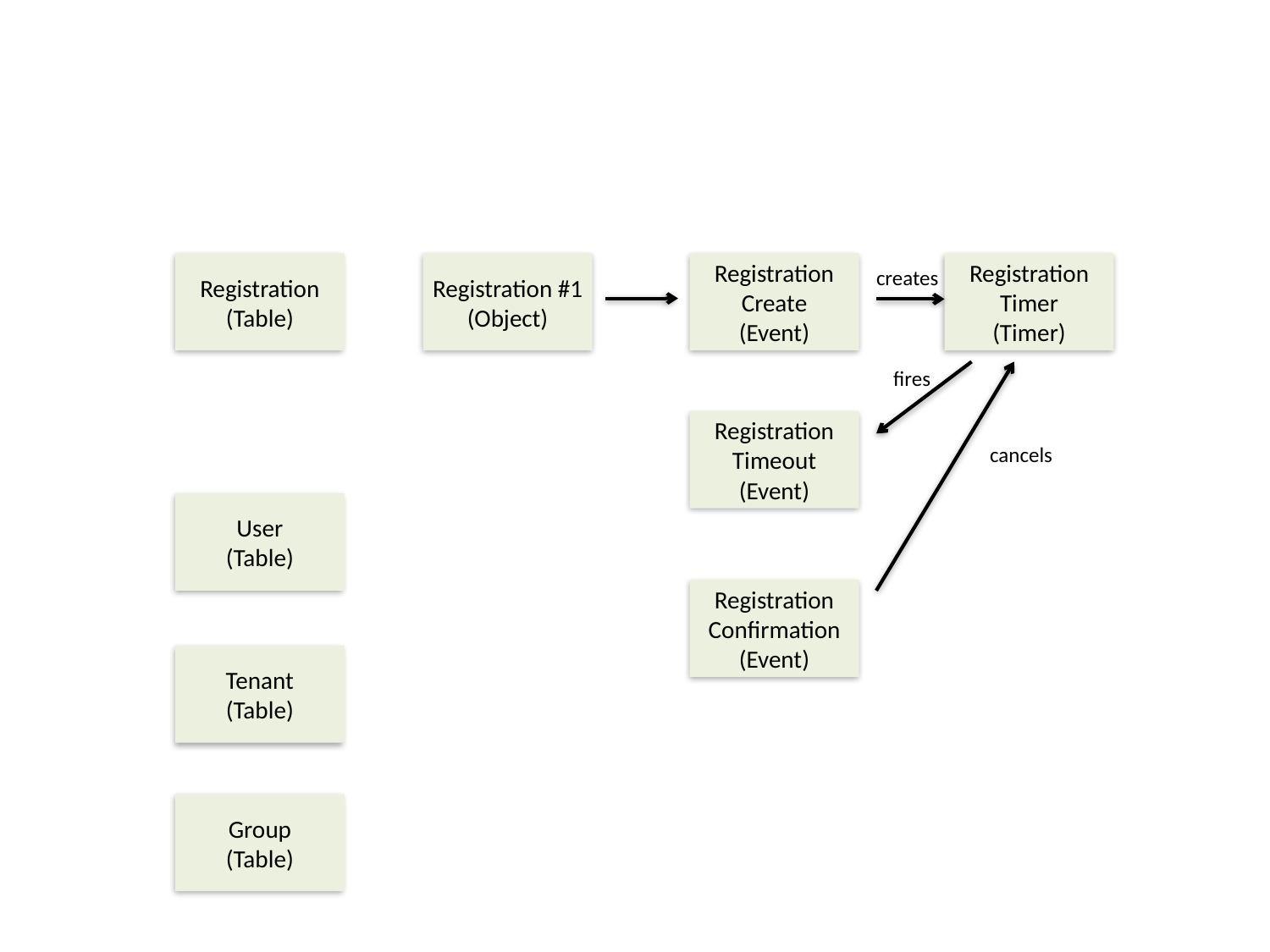

Registration
Create
(Event)
Registration
(Table)
Registration #1
(Object)
Registration
Timer
(Timer)
creates
fires
Registration
Timeout
(Event)
cancels
User
(Table)
Registration
Confirmation
(Event)
Tenant
(Table)
Group
(Table)